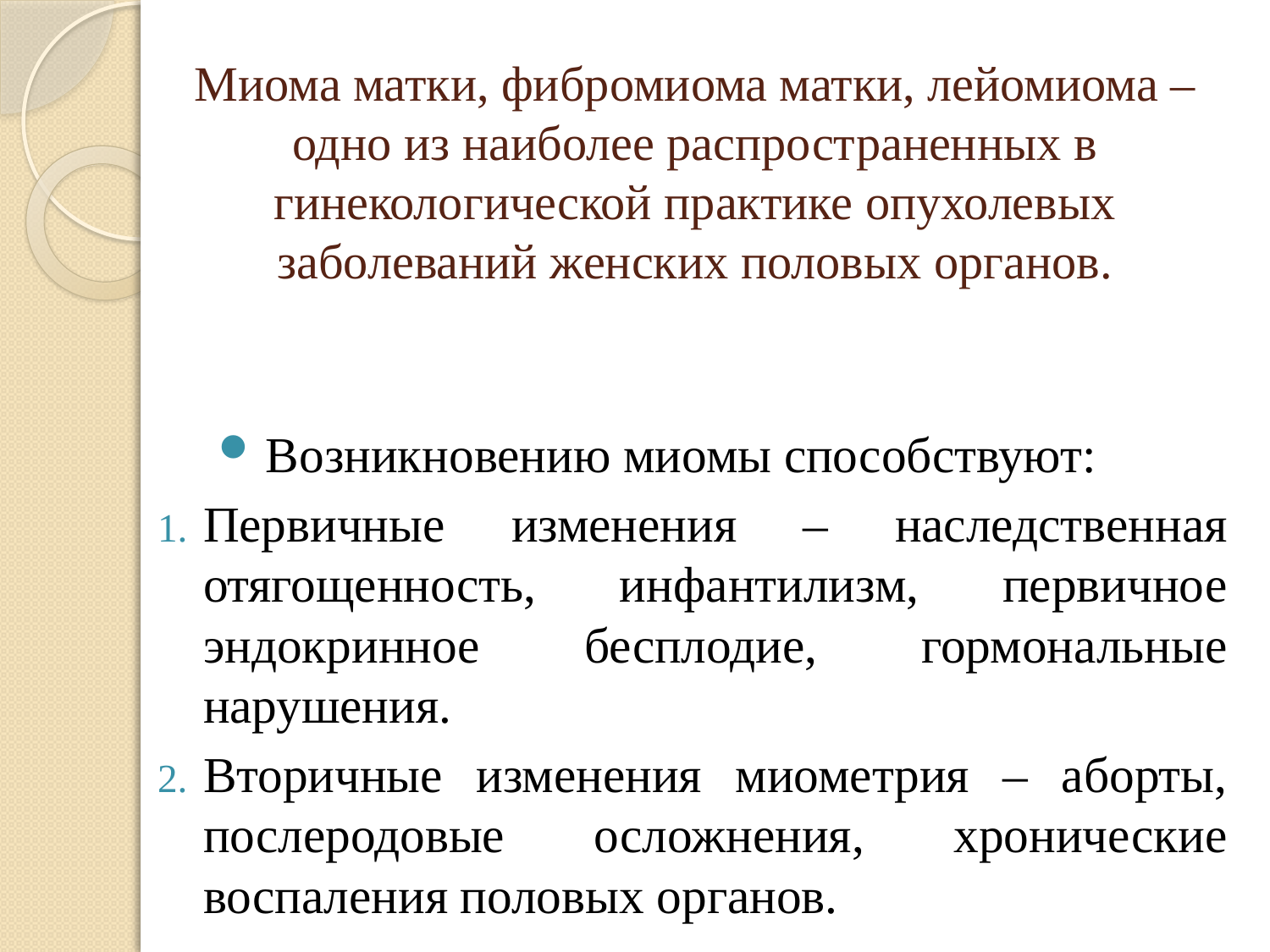

# Миома матки, фибромиома матки, лейомиома – одно из наиболее распространенных в гинекологической практике опухолевых заболеваний женских половых органов.
Возникновению миомы способствуют:
Первичные изменения – наследственная отягощенность, инфантилизм, первичное эндокринное бесплодие, гормональные нарушения.
Вторичные изменения миометрия – аборты, послеродовые осложнения, хронические воспаления половых органов.